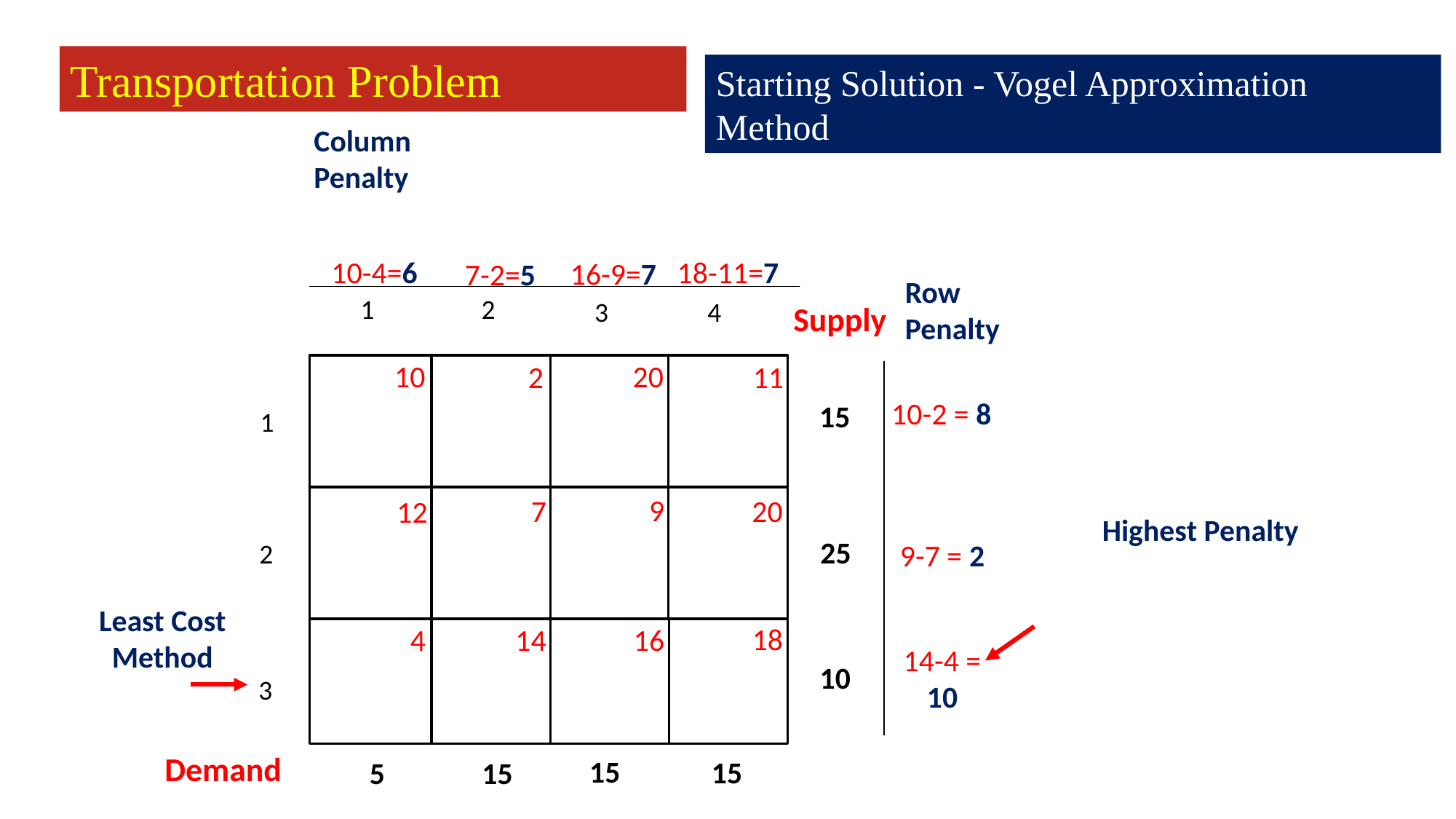

Transportation Problem
Starting Solution - Vogel Approximation Method
Column
Penalty
10-4=6
18-11=7
16-9=7
7-2=5
2
1
4
3

1
2
3

Row
Penalty
Supply
10
20
11
2
12
9
7
20
16
18
14
4
15
10-2 = 8
Highest Penalty
25
9-7 = 2
Least Cost Method
10
14-4 = 10
15
15
5
15
Demand